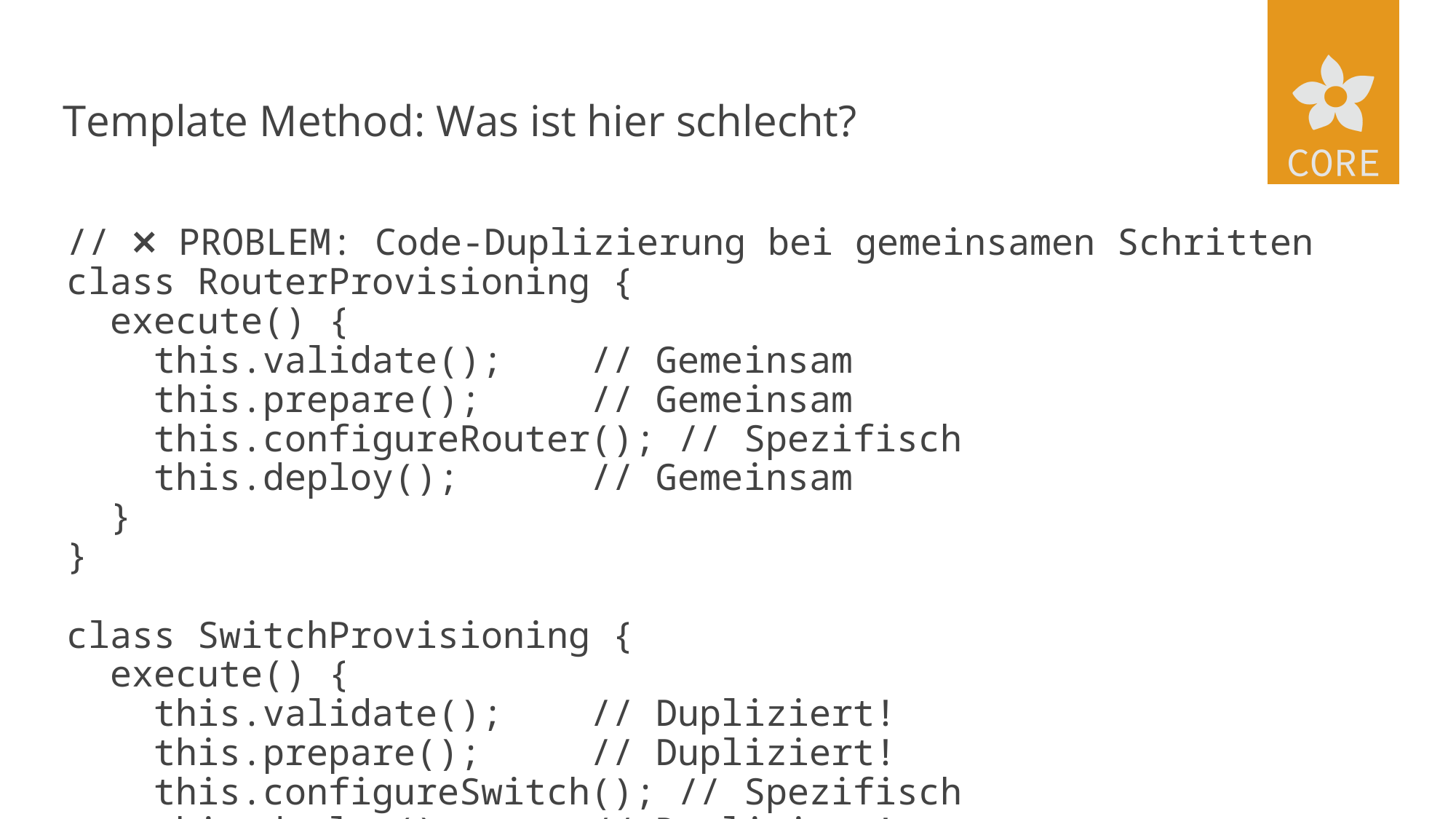

# Template Method: Was ist hier schlecht?
// ❌ PROBLEM: Code-Duplizierung bei gemeinsamen Schritten
class RouterProvisioning {
  execute() {
    this.validate();    // Gemeinsam
    this.prepare();     // Gemeinsam
    this.configureRouter(); // Spezifisch
    this.deploy();      // Gemeinsam
  }
}
class SwitchProvisioning {
  execute() {
    this.validate();    // Dupliziert!
    this.prepare();     // Dupliziert!
    this.configureSwitch(); // Spezifisch
    this.deploy();      // Dupliziert!
  }
}